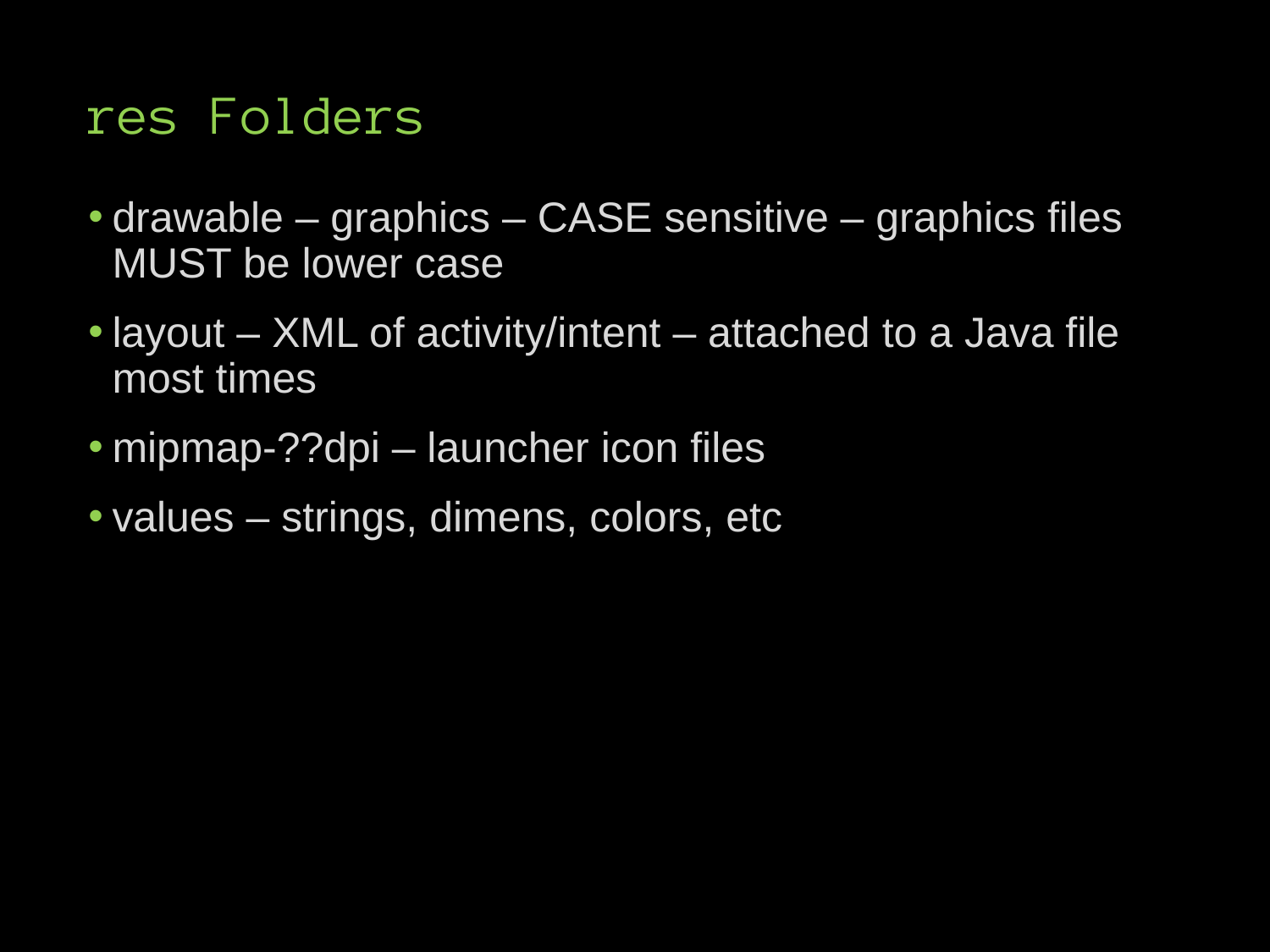

# res Folders
drawable – graphics – CASE sensitive – graphics files MUST be lower case
layout – XML of activity/intent – attached to a Java file most times
mipmap-??dpi – launcher icon files
values – strings, dimens, colors, etc